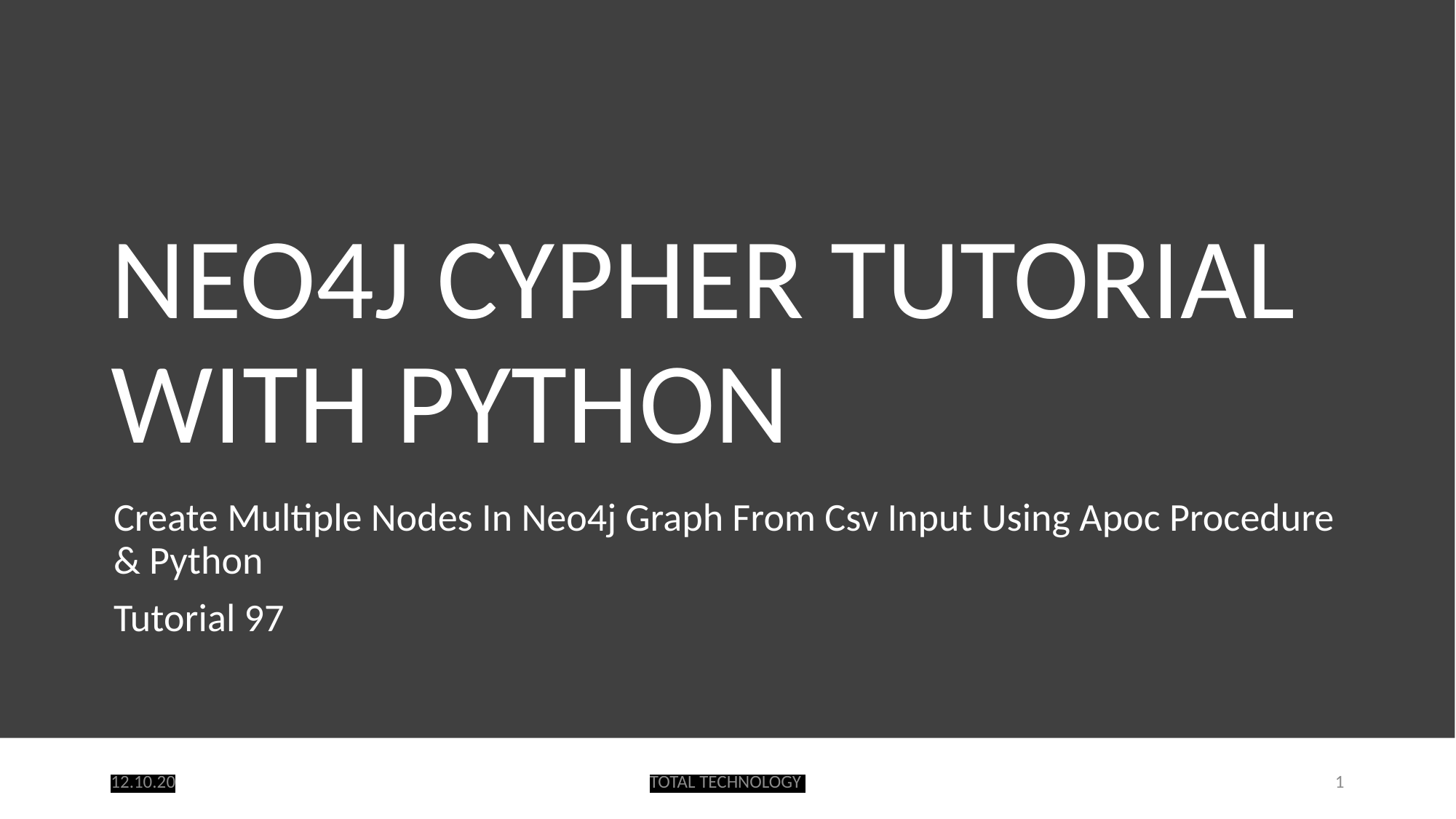

# NEO4J CYPHER TUTORIAL WITH PYTHON
Create Multiple Nodes In Neo4j Graph From Csv Input Using Apoc Procedure & Python
Tutorial 97

12.10.20
TOTAL TECHNOLOGY
1